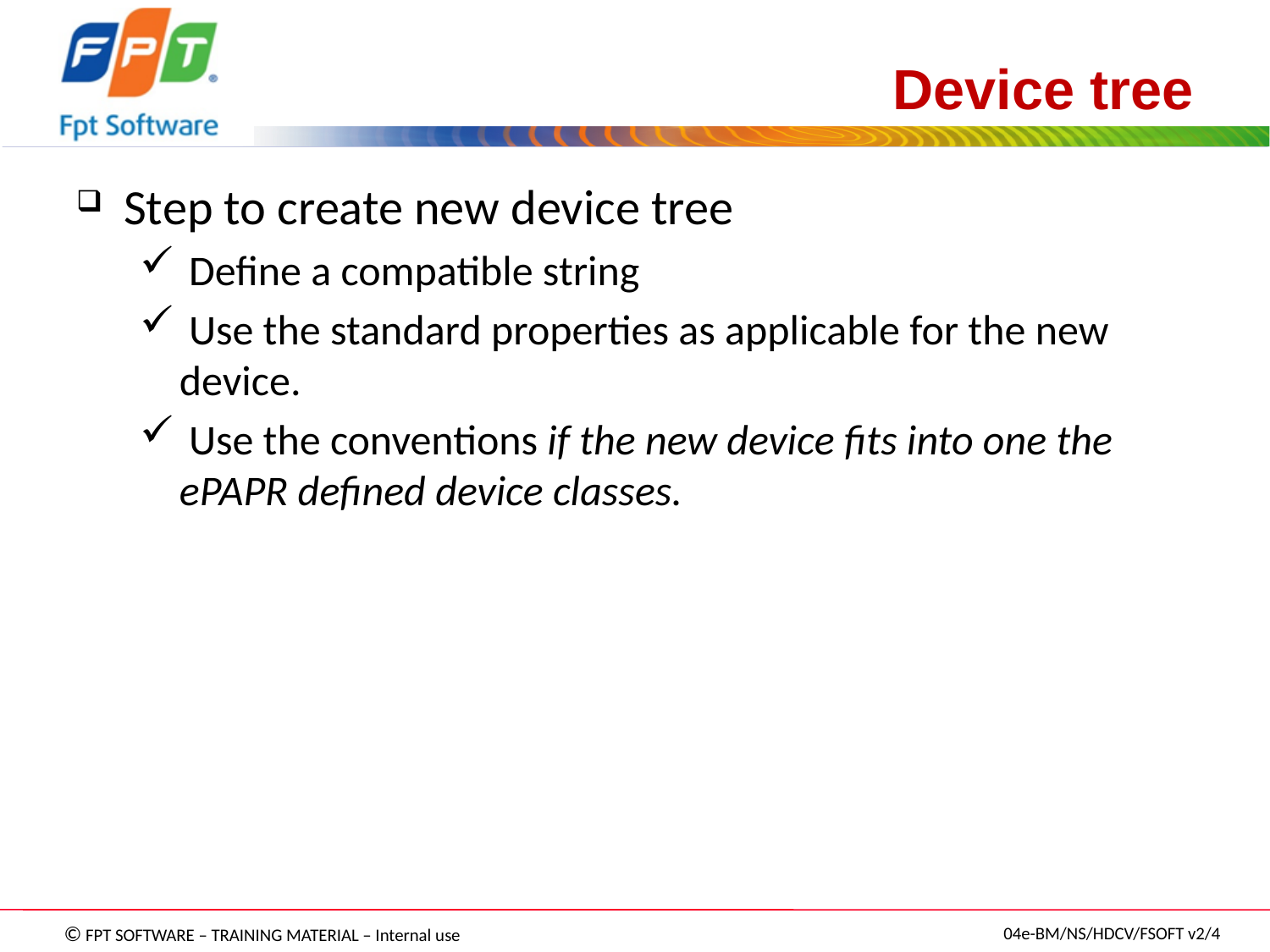

# Device tree
Step to create new device tree
 Define a compatible string
 Use the standard properties as applicable for the new device.
 Use the conventions if the new device fits into one the ePAPR defined device classes.